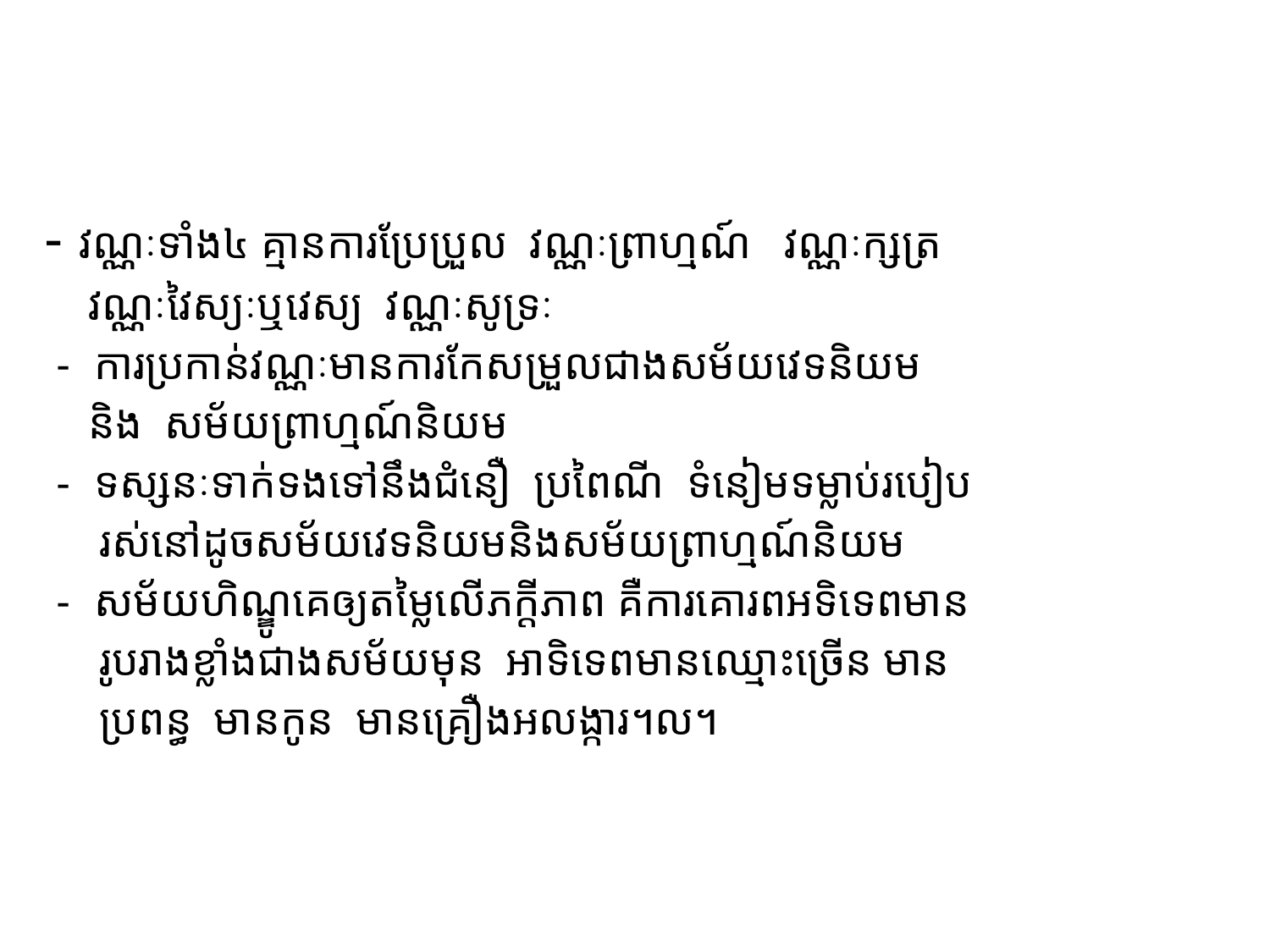

#

- វណ្ណៈទាំង៤ គ្មានការប្រែប្រួល  វណ្ណៈព្រាហ្មណ៍   វណ្ណៈក្សត្រ
    វណ្ណៈវៃស្យៈឬវេស្យ  វណ្ណៈសូទ្រៈ
 -  ការប្រកាន់វណ្ណៈមានការកែសម្រួលជាងសម័យវេទនិយម
    និង  សម័យព្រាហ្មណ៍និយម
 -  ទស្សនៈទាក់ទងទៅនឹងជំនឿ  ប្រពៃណី  ទំនៀមទម្លាប់របៀប
     រស់នៅដូចសម័យវេទនិយមនិងសម័យព្រាហ្មណ៍និយម
 -  សម័យហិណ្ឌូគេឲ្យតម្លៃលើភក្តីភាព គឺការគោរពអទិទេពមាន
     រូបរាងខ្លាំងជាងសម័យមុន  អាទិទេពមានឈ្មោះច្រើន មាន
     ប្រពន្ធ  មានកូន  មានគ្រឿងអលង្ការ។ល។